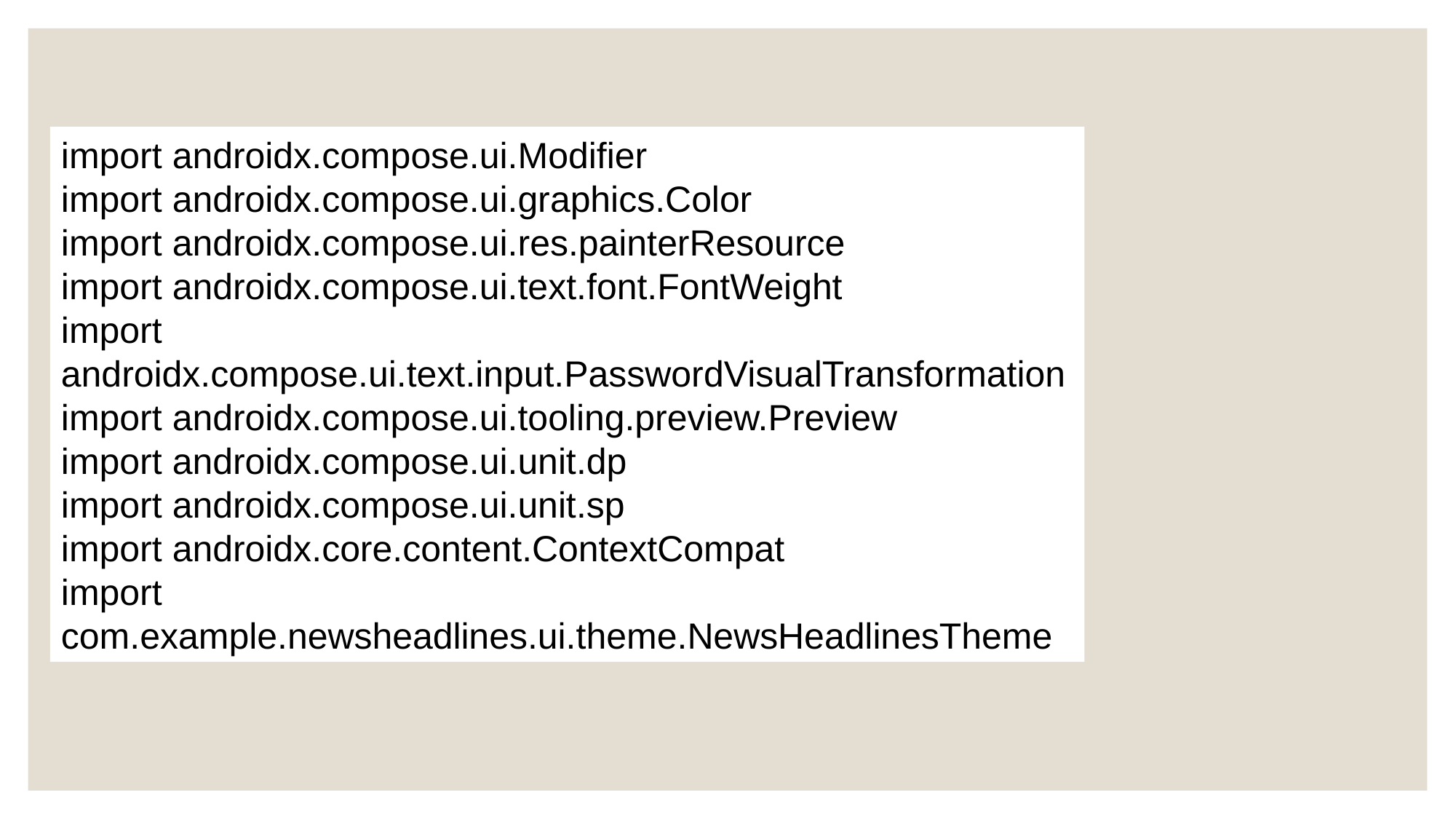

import androidx.compose.ui.Modifier
import androidx.compose.ui.graphics.Color
import androidx.compose.ui.res.painterResource
import androidx.compose.ui.text.font.FontWeight
import androidx.compose.ui.text.input.PasswordVisualTransformation
import androidx.compose.ui.tooling.preview.Preview
import androidx.compose.ui.unit.dp
import androidx.compose.ui.unit.sp
import androidx.core.content.ContextCompat
import com.example.newsheadlines.ui.theme.NewsHeadlinesTheme